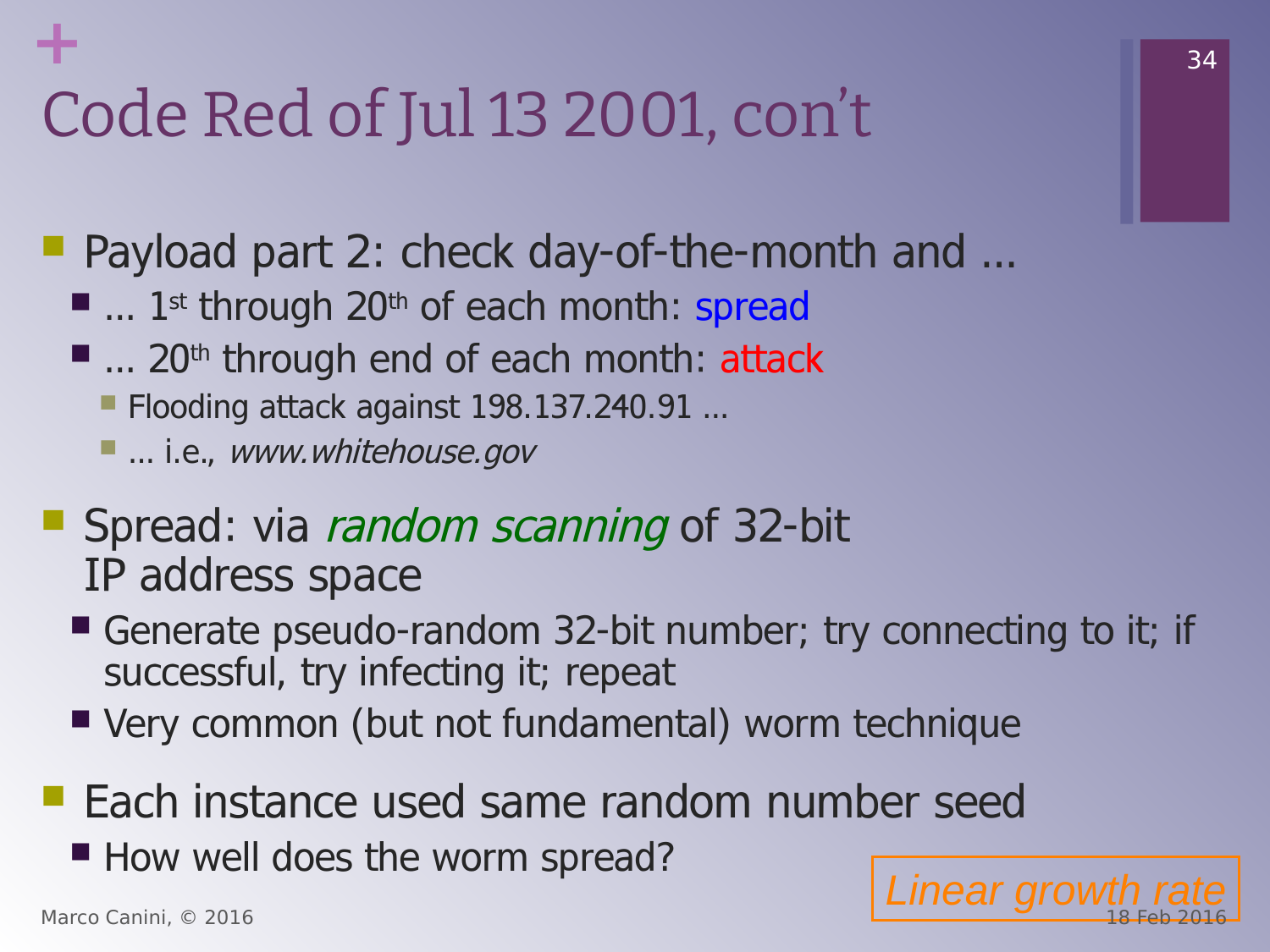

34
# Code Red of Jul 13 2001, con’t
Payload part 2: check day-of-the-month and …
… 1st through 20th of each month: spread
… 20th through end of each month: attack
Flooding attack against 198.137.240.91 …
… i.e., www.whitehouse.gov
Spread: via random scanning of 32-bit
IP address space
Generate pseudo-random 32-bit number; try connecting to it; if successful, try infecting it; repeat
Very common (but not fundamental) worm technique
Each instance used same random number seed
How well does the worm spread?
Linear growth rate
Marco Canini, © 2016
18 Feb 2016